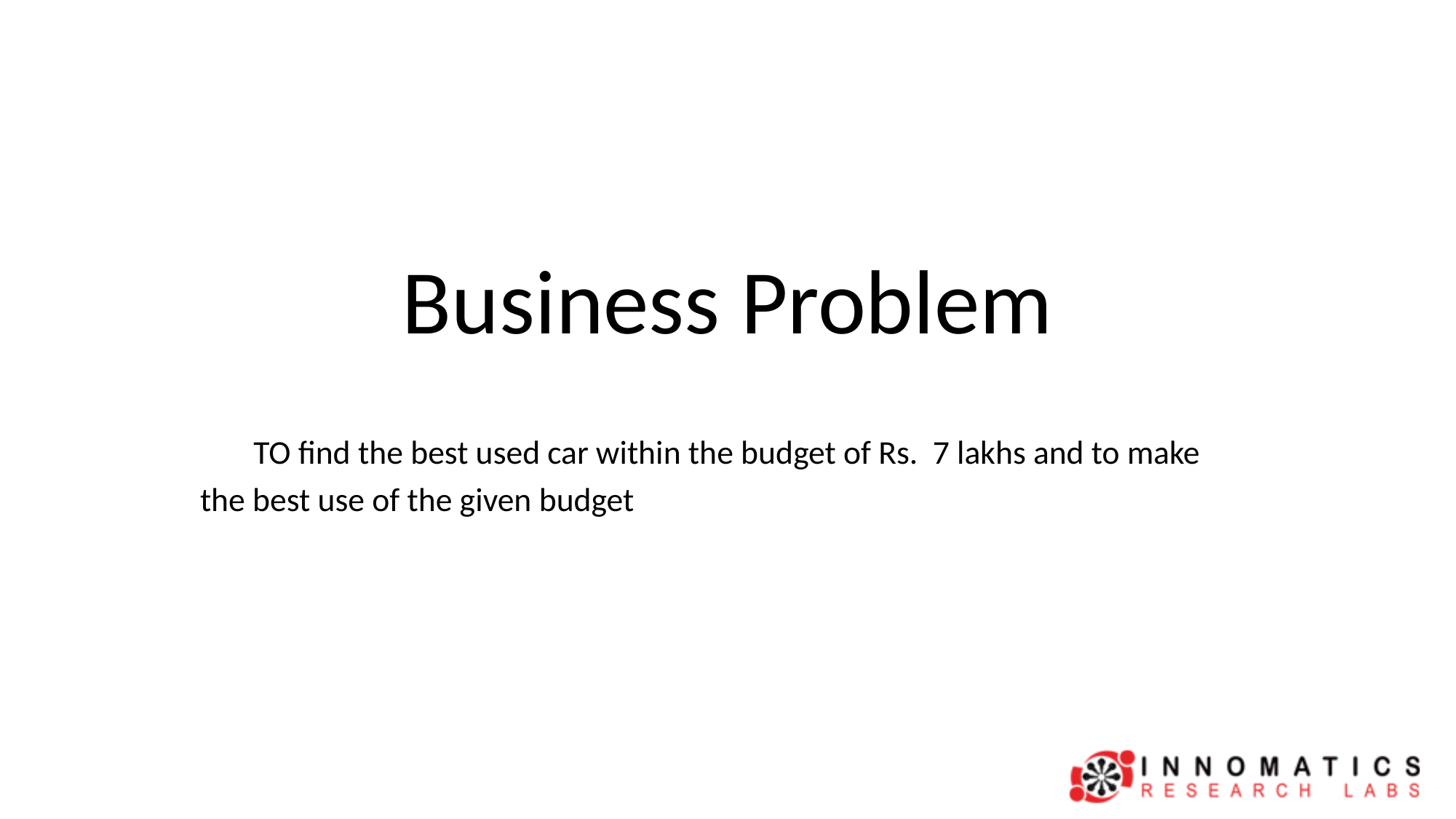

# Business Problem
TO find the best used car within the budget of Rs.  7 lakhs and to make
the best use of the given budget